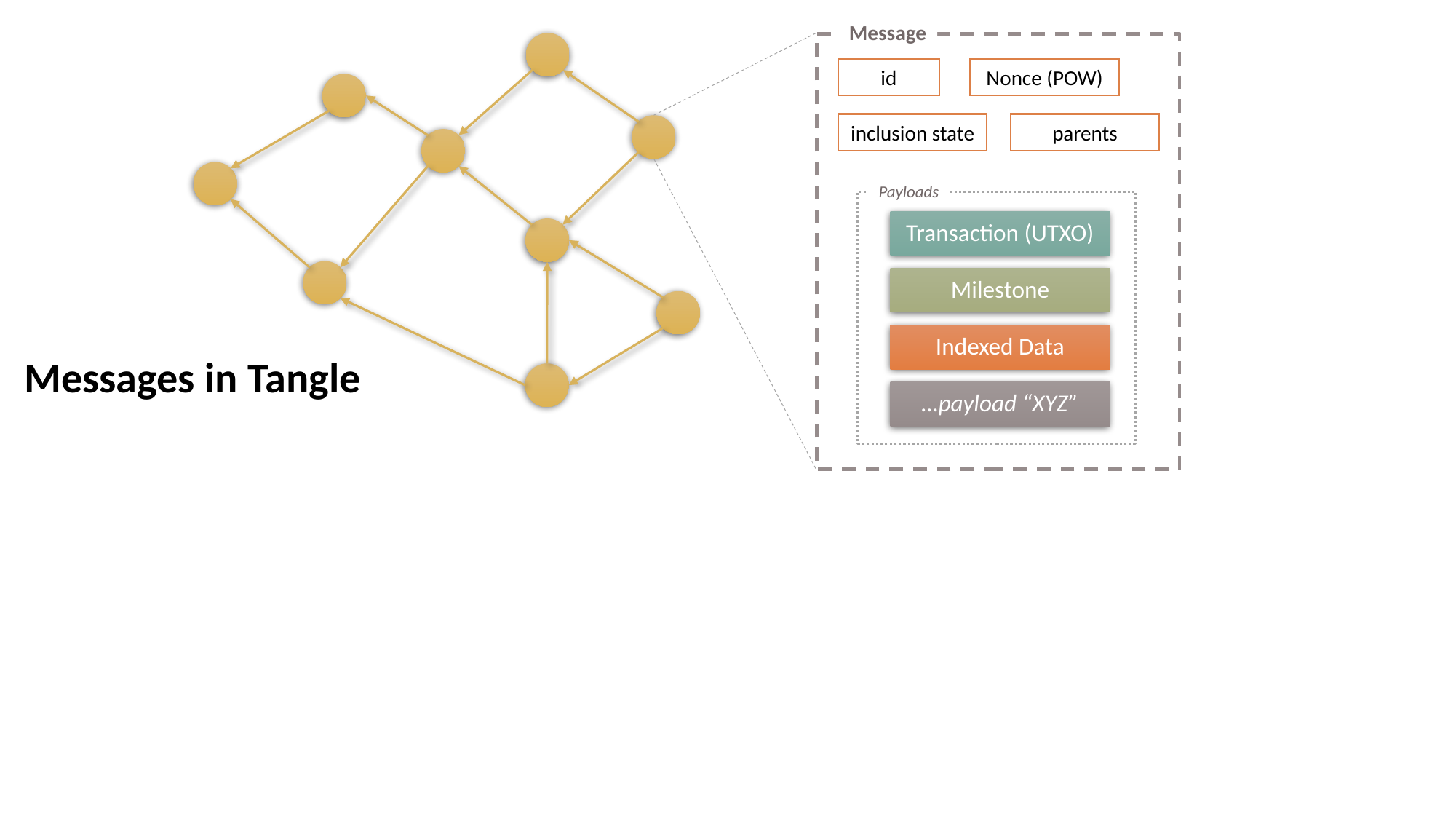

Message

Nonce (POW)
id

inclusion state
parents

Payloads

Transaction (UTXO)

Milestone

Indexed Data
Messages in Tangle

…payload “XYZ”